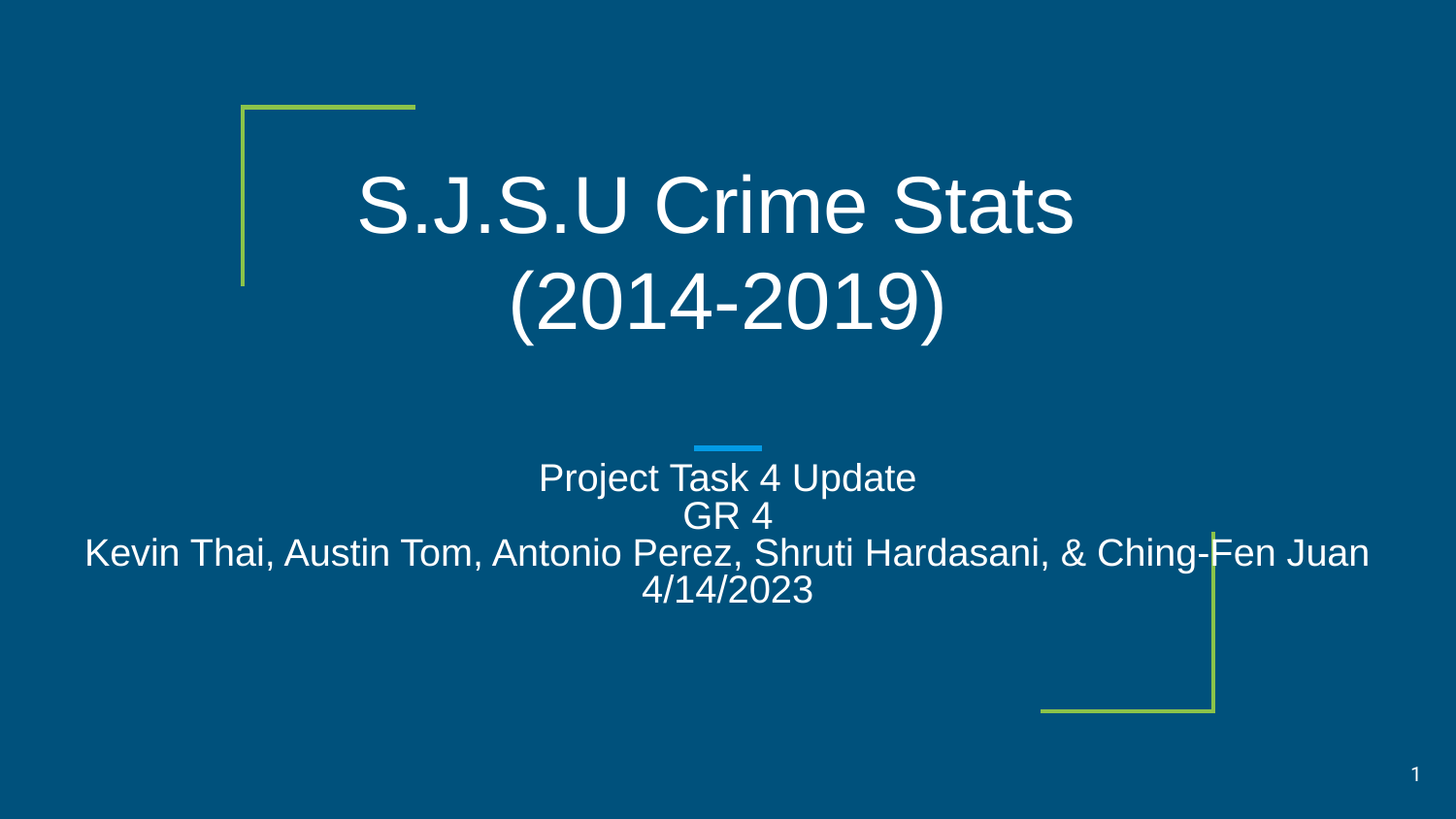

# S.J.S.U Crime Stats
(2014-2019)
Project Task 4 Update
GR 4
Kevin Thai, Austin Tom, Antonio Perez, Shruti Hardasani, & Ching-Fen Juan
4/14/2023
1